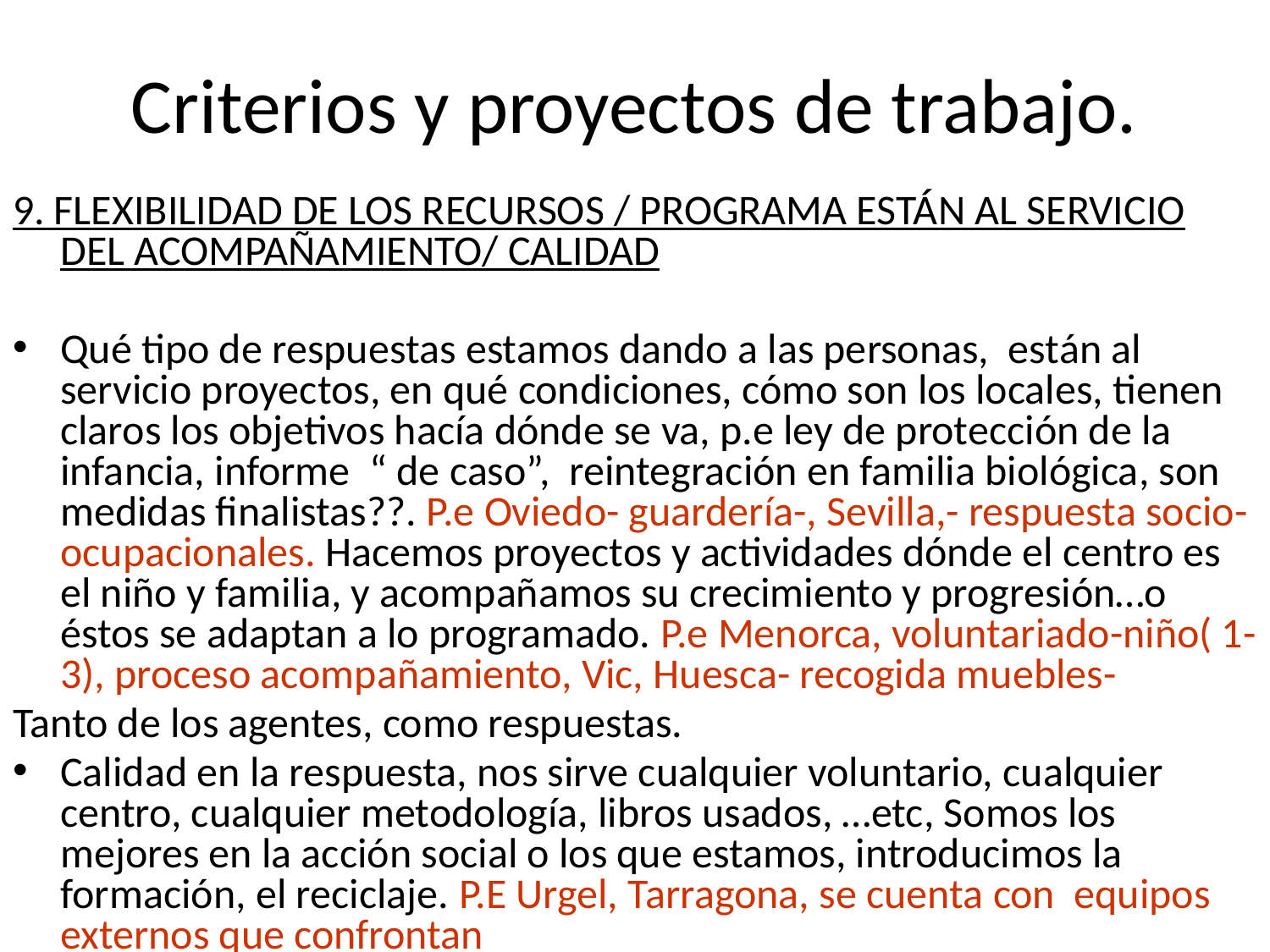

# Criterios y proyectos de trabajo.
9. FLEXIBILIDAD DE LOS RECURSOS / PROGRAMA ESTÁN AL SERVICIO DEL ACOMPAÑAMIENTO/ CALIDAD

Qué tipo de respuestas estamos dando a las personas,  están al servicio proyectos, en qué condiciones, cómo son los locales, tienen claros los objetivos hacía dónde se va, p.e ley de protección de la infancia, informe  “ de caso”,  reintegración en familia biológica, son medidas finalistas??. P.e Oviedo- guardería-, Sevilla,- respuesta socio-ocupacionales. Hacemos proyectos y actividades dónde el centro es el niño y familia, y acompañamos su crecimiento y progresión…o éstos se adaptan a lo programado. P.e Menorca, voluntariado-niño( 1-3), proceso acompañamiento, Vic, Huesca- recogida muebles-
Tanto de los agentes, como respuestas.
Calidad en la respuesta, nos sirve cualquier voluntario, cualquier centro, cualquier metodología, libros usados, …etc, Somos los mejores en la acción social o los que estamos, introducimos la formación, el reciclaje. P.E Urgel, Tarragona, se cuenta con  equipos externos que confrontan